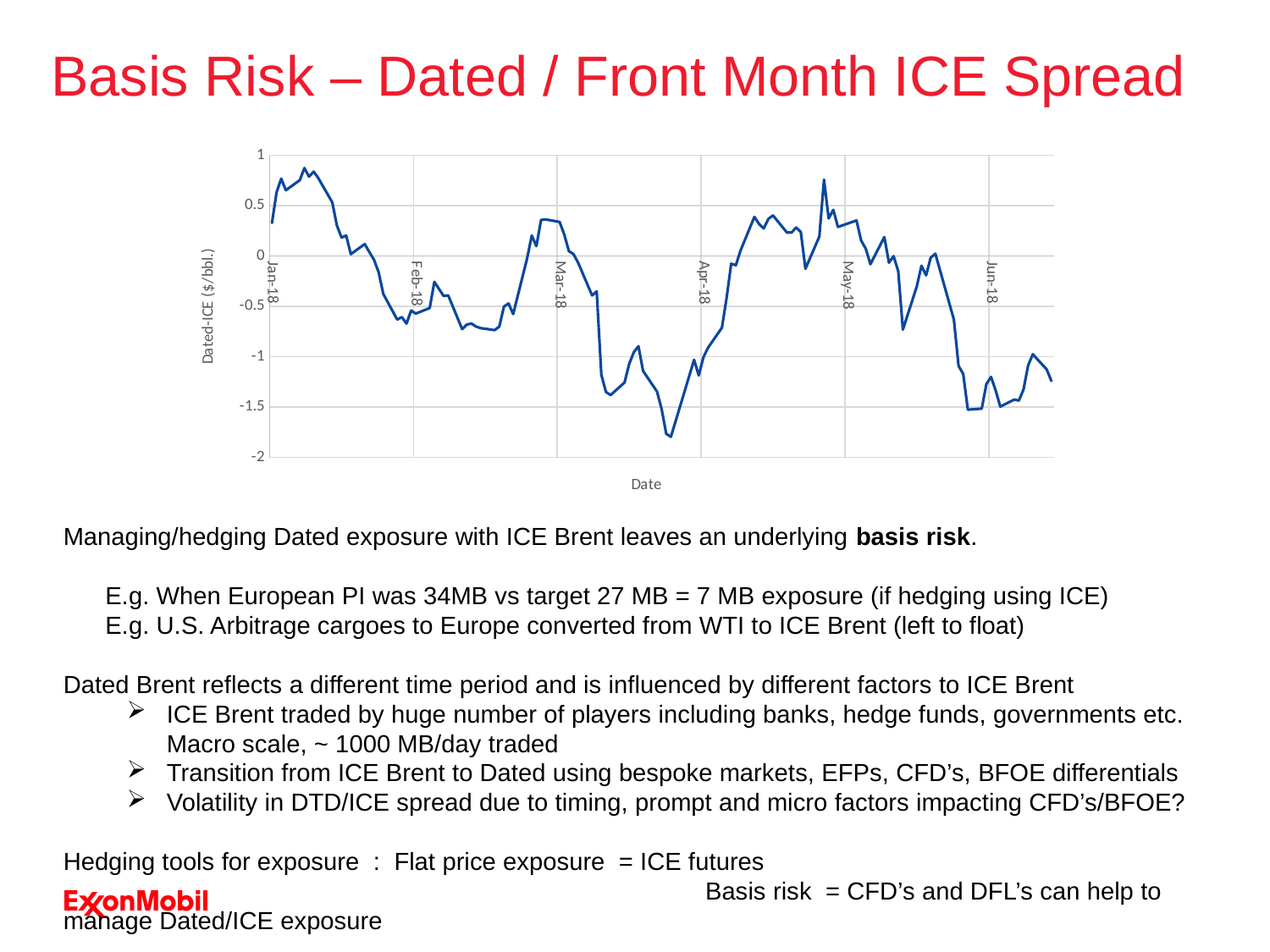

# Basis Risk – Dated / Front Month ICE Spread

### Chart

| Category |  |
|---|---|
| 43102 | 0.3299999999999983 |
| 43103 | 0.6349999999999909 |
| 43104 | 0.769999999999996 |
| 43105 | 0.6549999999999869 |
| 43108 | 0.7549999999999955 |
| 43109 | 0.8750000000000142 |
| 43110 | 0.789999999999992 |
| 43111 | 0.8400000000000034 |
| 43112 | 0.7750000000000057 |
| 43115 | 0.5350000000000108 |
| 43116 | 0.3049999999999926 |
| 43117 | 0.18499999999998806 |
| 43118 | 0.2050000000000125 |
| 43119 | 0.01999999999999602 |
| 43122 | 0.12000000000000455 |
| 43123 | 0.04000000000000625 |
| 43124 | -0.03499999999999659 |
| 43125 | -0.1599999999999966 |
| 43126 | -0.375 |
| 43129 | -0.6299999999999955 |
| 43130 | -0.605000000000004 |
| 43131 | -0.6700000000000017 |
| 43132 | -0.539999999999992 |
| 43133 | -0.5699999999999932 |
| 43136 | -0.5150000000000148 |
| 43137 | -0.25499999999999545 |
| 43138 | -0.32500000000000284 |
| 43139 | -0.394999999999996 |
| 43140 | -0.38999999999999346 |
| 43143 | -0.7250000000000014 |
| 43144 | -0.6800000000000068 |
| 43145 | -0.6700000000000017 |
| 43146 | -0.7000000000000028 |
| 43147 | -0.7149999999999892 |
| 43150 | -0.7350000000000136 |
| 43151 | -0.7000000000000028 |
| 43152 | -0.5000000000000142 |
| 43153 | -0.46999999999999886 |
| 43154 | -0.5750000000000028 |
| 43157 | -0.01999999999999602 |
| 43158 | 0.2050000000000125 |
| 43159 | 0.09999999999999432 |
| 43160 | 0.35999999999999943 |
| 43161 | 0.3649999999999949 |
| 43164 | 0.3399999999999892 |
| 43165 | 0.2150000000000034 |
| 43166 | 0.04999999999999716 |
| 43167 | 0.020000000000010232 |
| 43168 | -0.06499999999999773 |
| 43171 | -0.38999999999998636 |
| 43172 | -0.3499999999999943 |
| 43173 | -1.1799999999999997 |
| 43174 | -1.3500000000000014 |
| 43175 | -1.3799999999999955 |
| 43178 | -1.2549999999999955 |
| 43179 | -1.0700000000000074 |
| 43180 | -0.9549999999999983 |
| 43181 | -0.894999999999996 |
| 43182 | -1.1400000000000148 |
| 43185 | -1.3449999999999989 |
| 43186 | -1.519999999999996 |
| 43187 | -1.7649999999999864 |
| 43188 | -1.7950000000000017 |
| 43193 | -1.0300000000000011 |
| 43194 | -1.1850000000000023 |
| 43195 | -1.0050000000000097 |
| 43196 | -0.9100000000000108 |
| 43199 | -0.7099999999999937 |
| 43200 | -0.41500000000000625 |
| 43201 | -0.07500000000000284 |
| 43202 | -0.0899999999999892 |
| 43203 | 0.05499999999999261 |
| 43206 | 0.39000000000000057 |
| 43207 | 0.3199999999999932 |
| 43208 | 0.2749999999999915 |
| 43209 | 0.37000000000000455 |
| 43210 | 0.40500000000001535 |
| 43213 | 0.23499999999999943 |
| 43214 | 0.23499999999999943 |
| 43215 | 0.2850000000000108 |
| 43216 | 0.2400000000000091 |
| 43217 | -0.125 |
| 43220 | 0.19499999999999318 |
| 43221 | 0.7600000000000051 |
| 43222 | 0.3749999999999858 |
| 43223 | 0.46000000000000796 |
| 43224 | 0.29000000000000625 |
| 43228 | 0.355000000000004 |
| 43229 | 0.15500000000000114 |
| 43230 | 0.07500000000000284 |
| 43231 | -0.07999999999998408 |
| 43234 | 0.18999999999999773 |
| 43235 | -0.06499999999999773 |
| 43236 | 0.0 |
| 43237 | -0.15000000000000568 |
| 43238 | -0.7299999999999898 |
| 43241 | -0.29999999999999716 |
| 43242 | -0.09499999999999886 |
| 43243 | -0.18999999999998352 |
| 43244 | -0.015000000000000568 |
| 43245 | 0.025000000000005684 |
| 43249 | -0.6299999999999955 |
| 43250 | -1.0900000000000176 |
| 43251 | -1.1700000000000017 |
| 43252 | -1.5250000000000057 |
| 43255 | -1.5150000000000006 |
| 43256 | -1.269999999999996 |
| 43257 | -1.1999999999999886 |
| 43258 | -1.3349999999999937 |
| 43259 | -1.4950000000000045 |
| 43262 | -1.4249999999999972 |
| 43263 | -1.4350000000000023 |
| 43264 | -1.3250000000000028 |
| 43265 | -1.0849999999999937 |
| 43266 | -0.9750000000000085 |
| 43269 | -1.125 |
| 43270 | -1.2399999999999949 |
Managing/hedging Dated exposure with ICE Brent leaves an underlying basis risk.

      E.g. When European PI was 34MB vs target 27 MB = 7 MB exposure (if hedging using ICE)
      E.g. U.S. Arbitrage cargoes to Europe converted from WTI to ICE Brent (left to float)

Dated Brent reflects a different time period and is influenced by different factors to ICE Brent
ICE Brent traded by huge number of players including banks, hedge funds, governments etc. Macro scale, ~ 1000 MB/day traded
Transition from ICE Brent to Dated using bespoke markets, EFPs, CFD’s, BFOE differentials
Volatility in DTD/ICE spread due to timing, prompt and micro factors impacting CFD’s/BFOE?

Hedging tools for exposure  :  Flat price exposure  = ICE futures
					 Basis risk  = CFD’s and DFL’s can help to manage Dated/ICE exposure